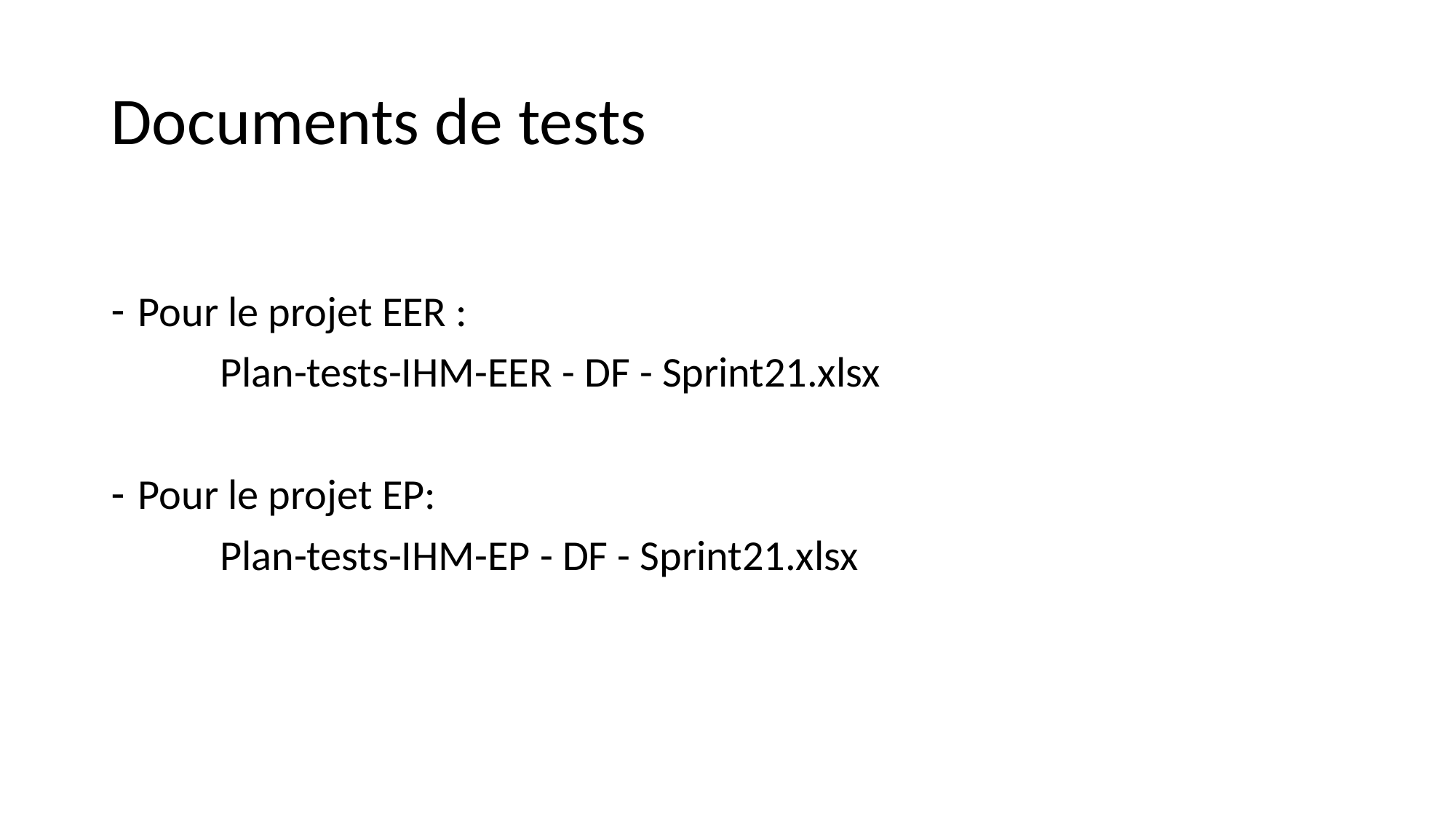

# Documents de tests

Pour le projet EER :
	Plan-tests-IHM-EER - DF - Sprint21.xlsx

Pour le projet EP:
	Plan-tests-IHM-EP - DF - Sprint21.xlsx